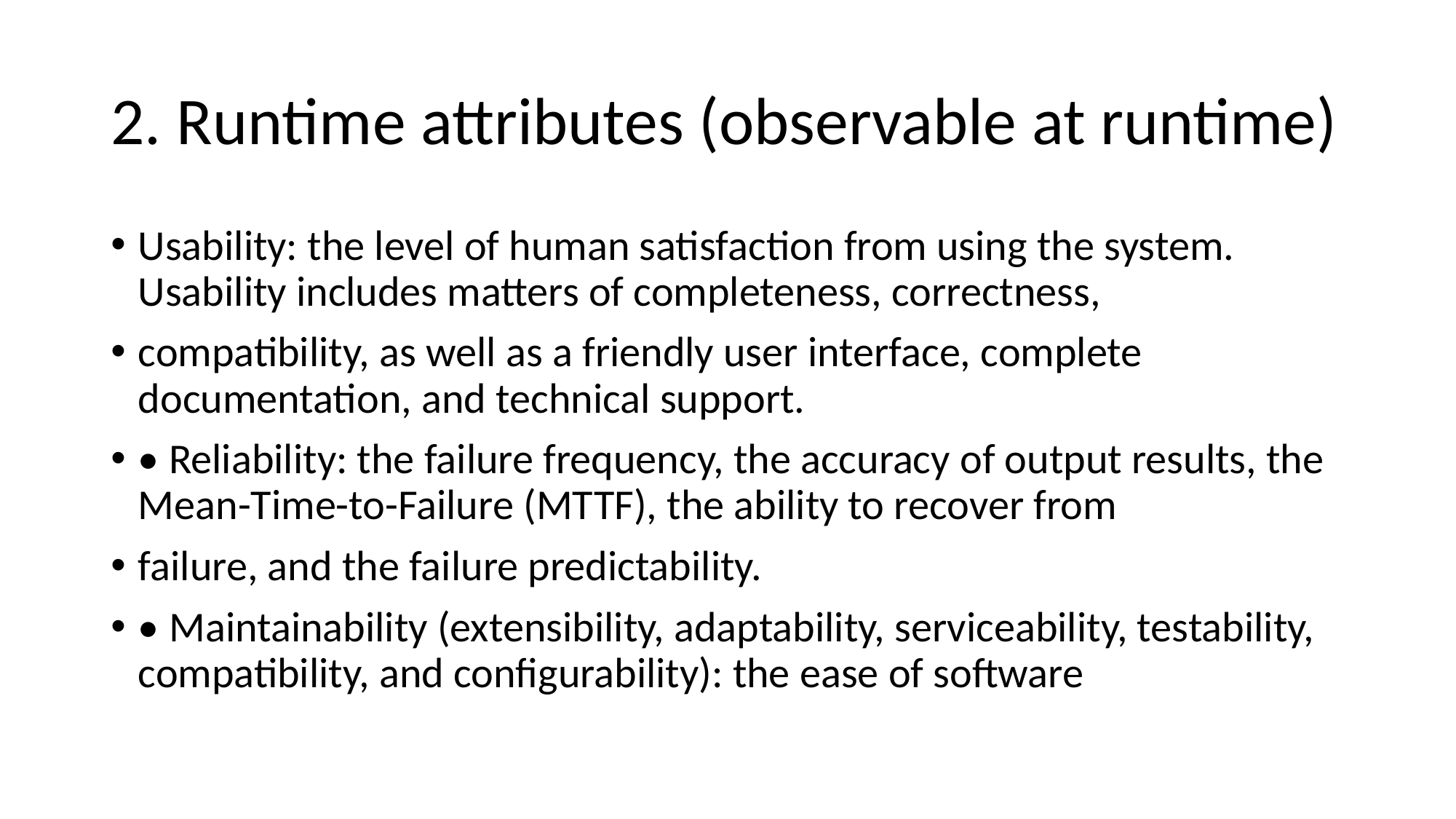

# 2. Runtime attributes (observable at runtime)
Usability: the level of human satisfaction from using the system. Usability includes matters of completeness, correctness,
compatibility, as well as a friendly user interface, complete documentation, and technical support.
• Reliability: the failure frequency, the accuracy of output results, the Mean-Time-to-Failure (MTTF), the ability to recover from
failure, and the failure predictability.
• Maintainability (extensibility, adaptability, serviceability, testability, compatibility, and configurability): the ease of software